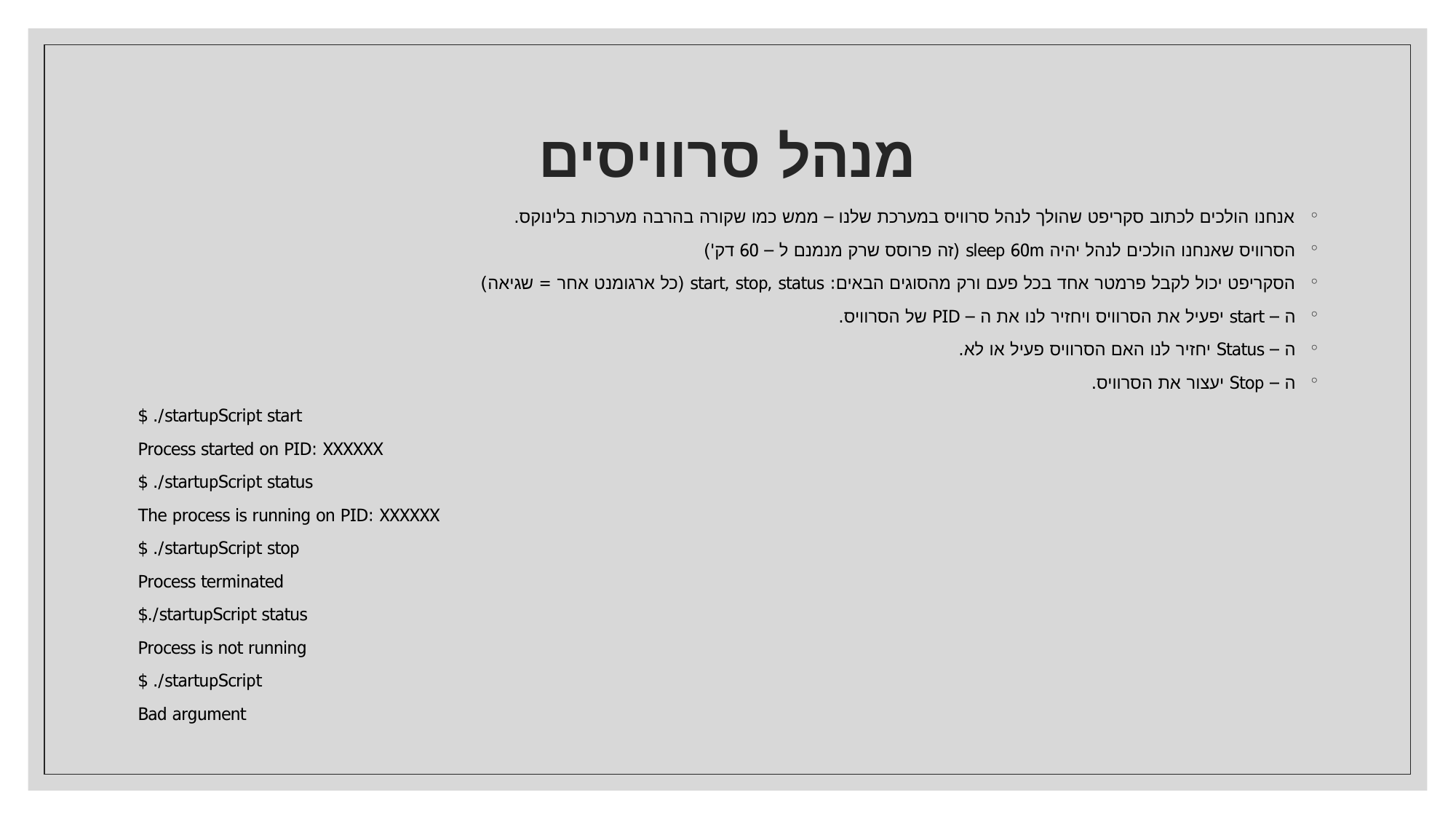

# מנהל סרוויסים
אנחנו הולכים לכתוב סקריפט שהולך לנהל סרוויס במערכת שלנו – ממש כמו שקורה בהרבה מערכות בלינוקס.
הסרוויס שאנחנו הולכים לנהל יהיה sleep 60m (זה פרוסס שרק מנמנם ל – 60 דק')
הסקריפט יכול לקבל פרמטר אחד בכל פעם ורק מהסוגים הבאים: start, stop, status (כל ארגומנט אחר = שגיאה)
ה – start יפעיל את הסרוויס ויחזיר לנו את ה – PID של הסרוויס.
ה – Status יחזיר לנו האם הסרוויס פעיל או לא.
ה – Stop יעצור את הסרוויס.
$ ./startupScript start
Process started on PID: XXXXXX
$ ./startupScript status
The process is running on PID: XXXXXX
$ ./startupScript stop
Process terminated
$./startupScript status
Process is not running
$ ./startupScript
Bad argument